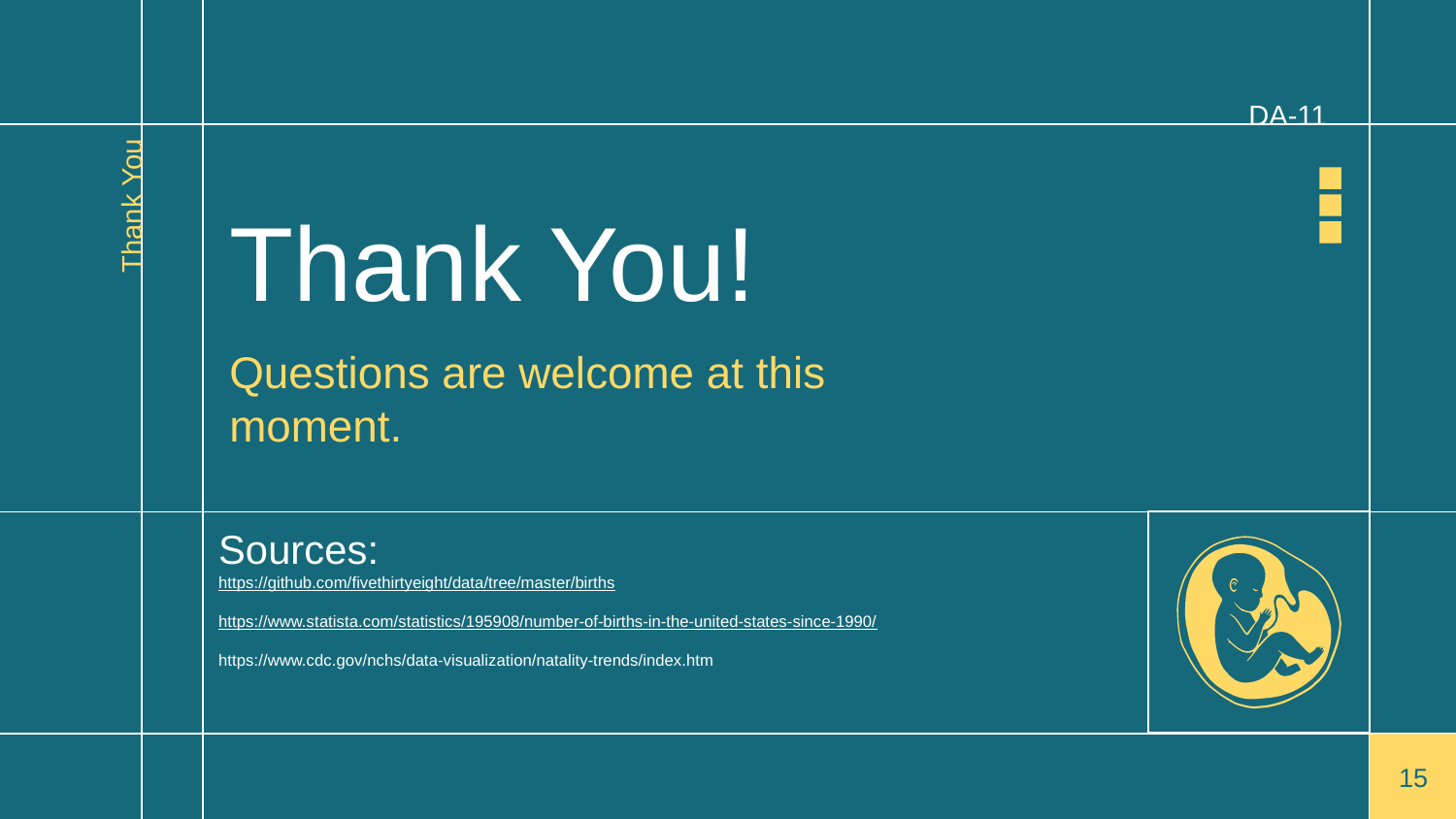

DA-11

# Thank You!
Thank You
Questions are welcome at this moment.

Sources:
https://github.com/fivethirtyeight/data/tree/master/births

https://www.statista.com/statistics/195908/number-of-births-in-the-united-states-since-1990/

https://www.cdc.gov/nchs/data-visualization/natality-trends/index.htm

15